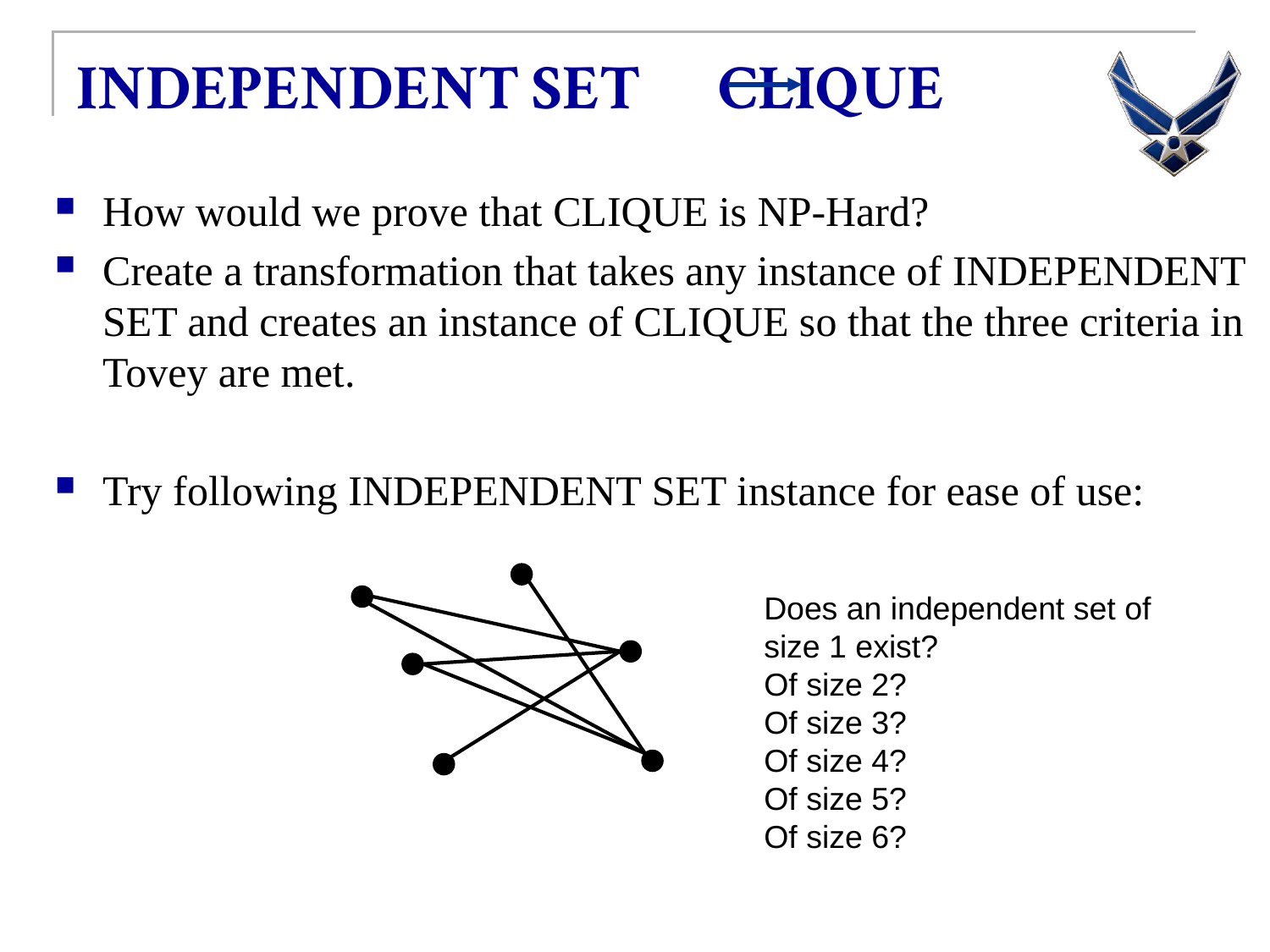

# INDEPENDENT SET      CLIQUE
How would we prove that CLIQUE is NP-Hard?
Create a transformation that takes any instance of INDEPENDENT SET and creates an instance of CLIQUE so that the three criteria in Tovey are met.

Try following INDEPENDENT SET instance for ease of use:

Does an independent set of size 1 exist?
Of size 2?
Of size 3?
Of size 4?
Of size 5?
Of size 6?